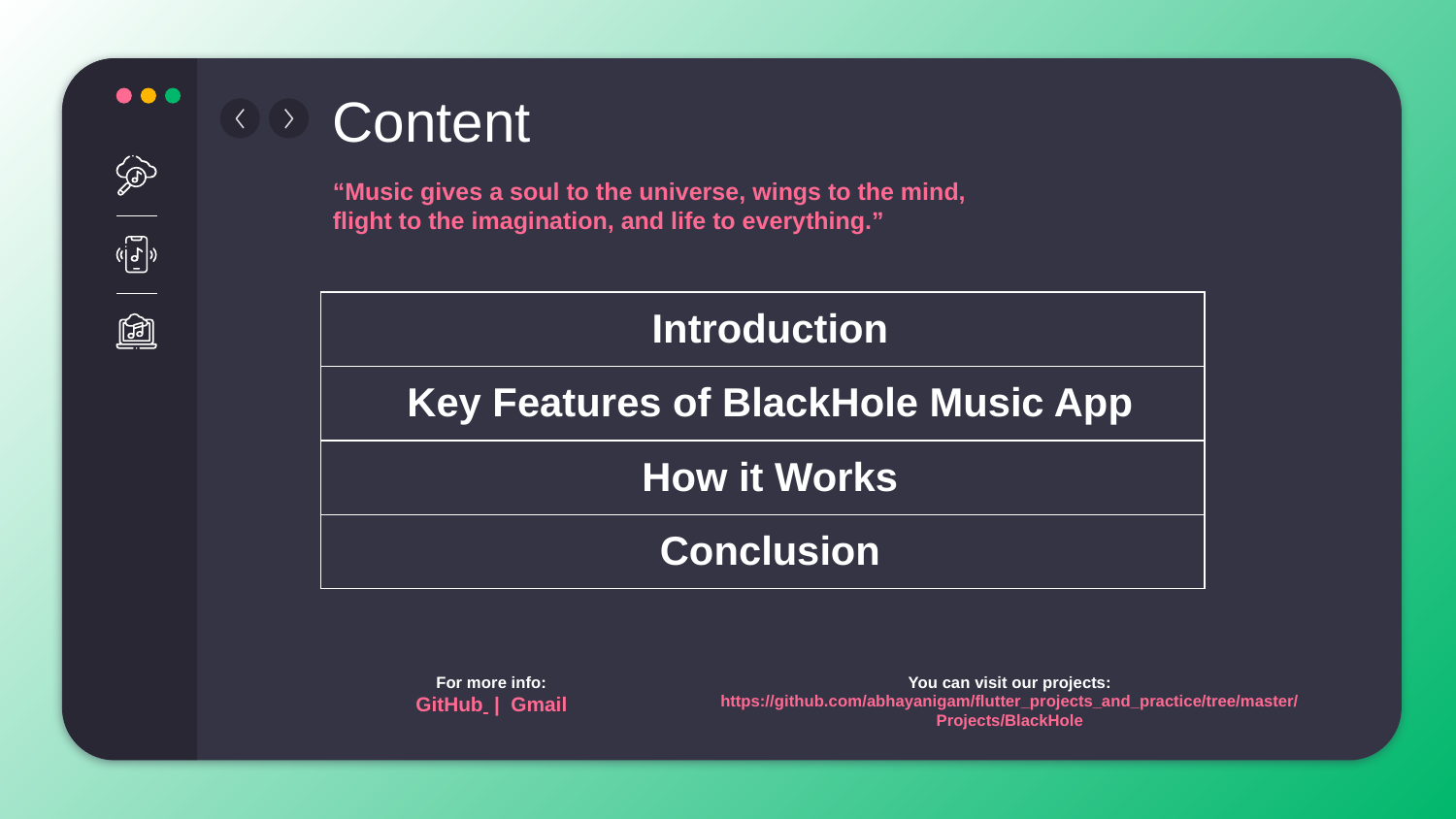

# Content

“Music gives a soul to the universe, wings to the mind,
flight to the imagination, and life to everything.”
| Introduction |
| --- |
| Key Features of BlackHole Music App |
| How it Works |
| Conclusion |
For more info:
GitHub  |  Gmail
You can visit our projects:
https://github.com/abhayanigam/flutter_projects_and_practice/tree/master/Projects/BlackHole